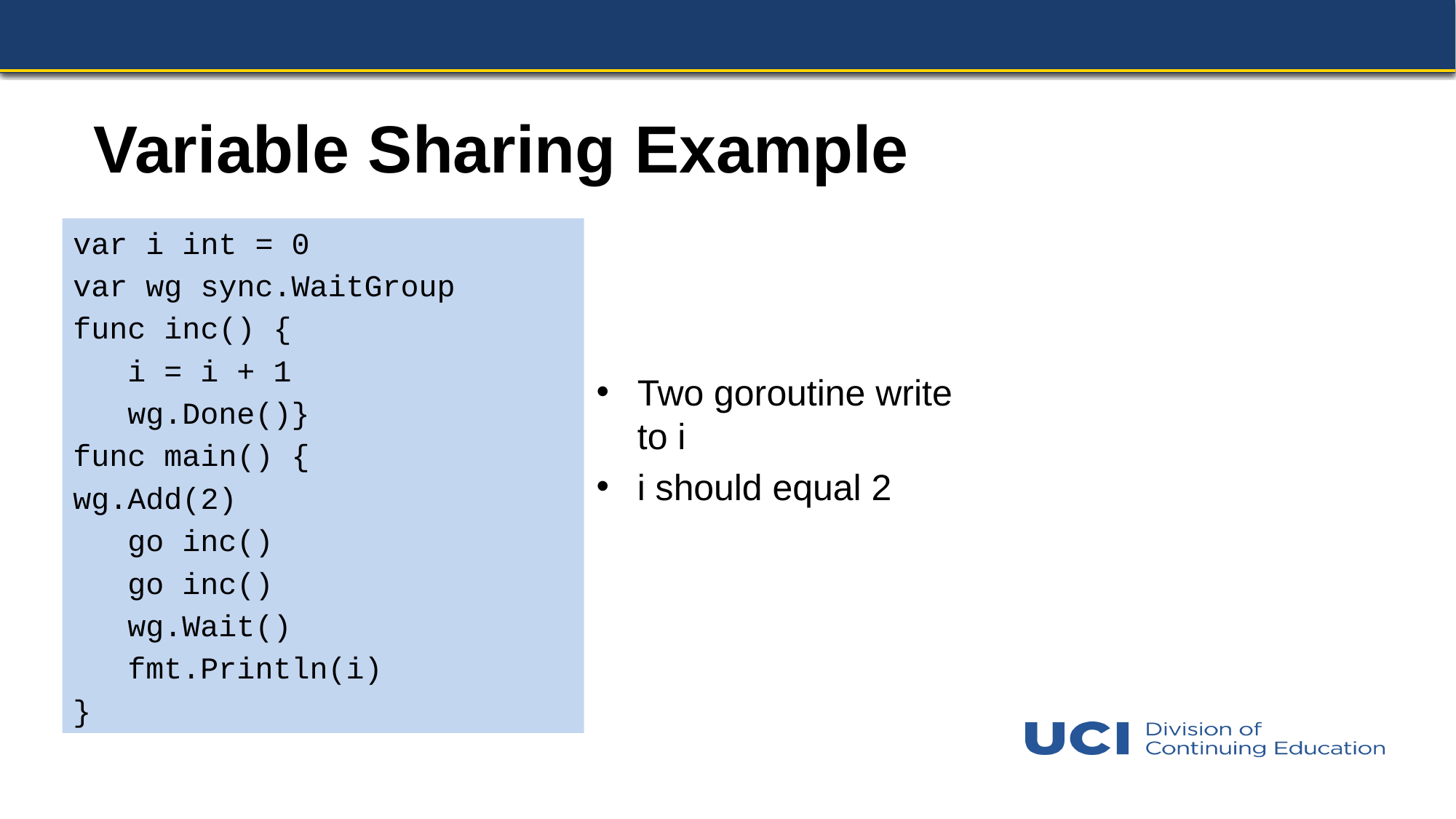

# Variable Sharing Example
var i int = 0
var wg sync.WaitGroup
func inc() {
   i = i + 1
   wg.Done()}
func main() {
wg.Add(2)
   go inc()
   go inc()
   wg.Wait()
   fmt.Println(i)
}
Two goroutine write to i
i should equal 2